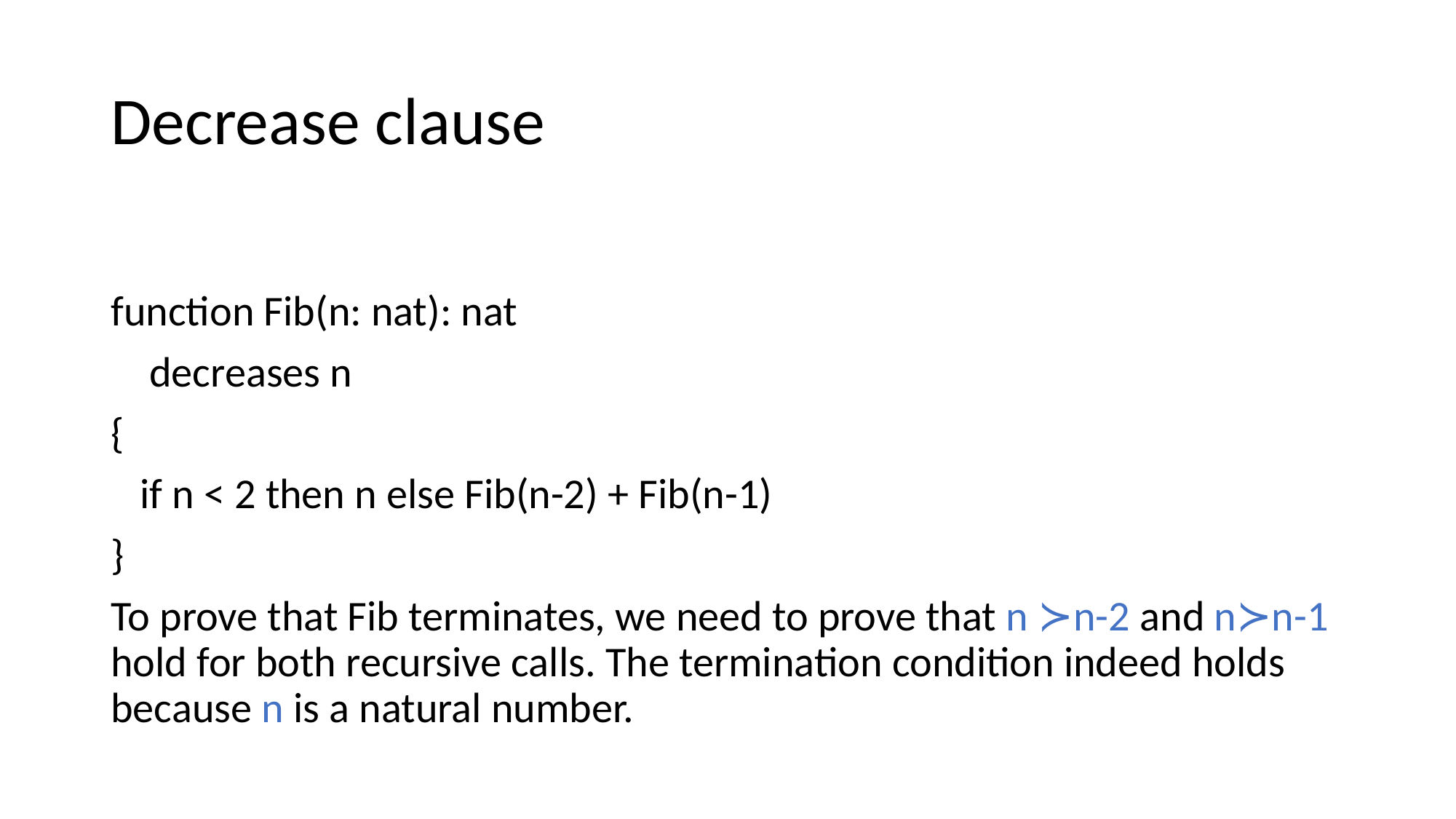

# Decrease clause

function Fib(n: nat): nat
    decreases n
{
   if n < 2 then n else Fib(n-2) + Fib(n-1)
}
To prove that Fib terminates, we need to prove that n ≻n-2 and n≻n-1 hold for both recursive calls. The termination condition indeed holds because n is a natural number.